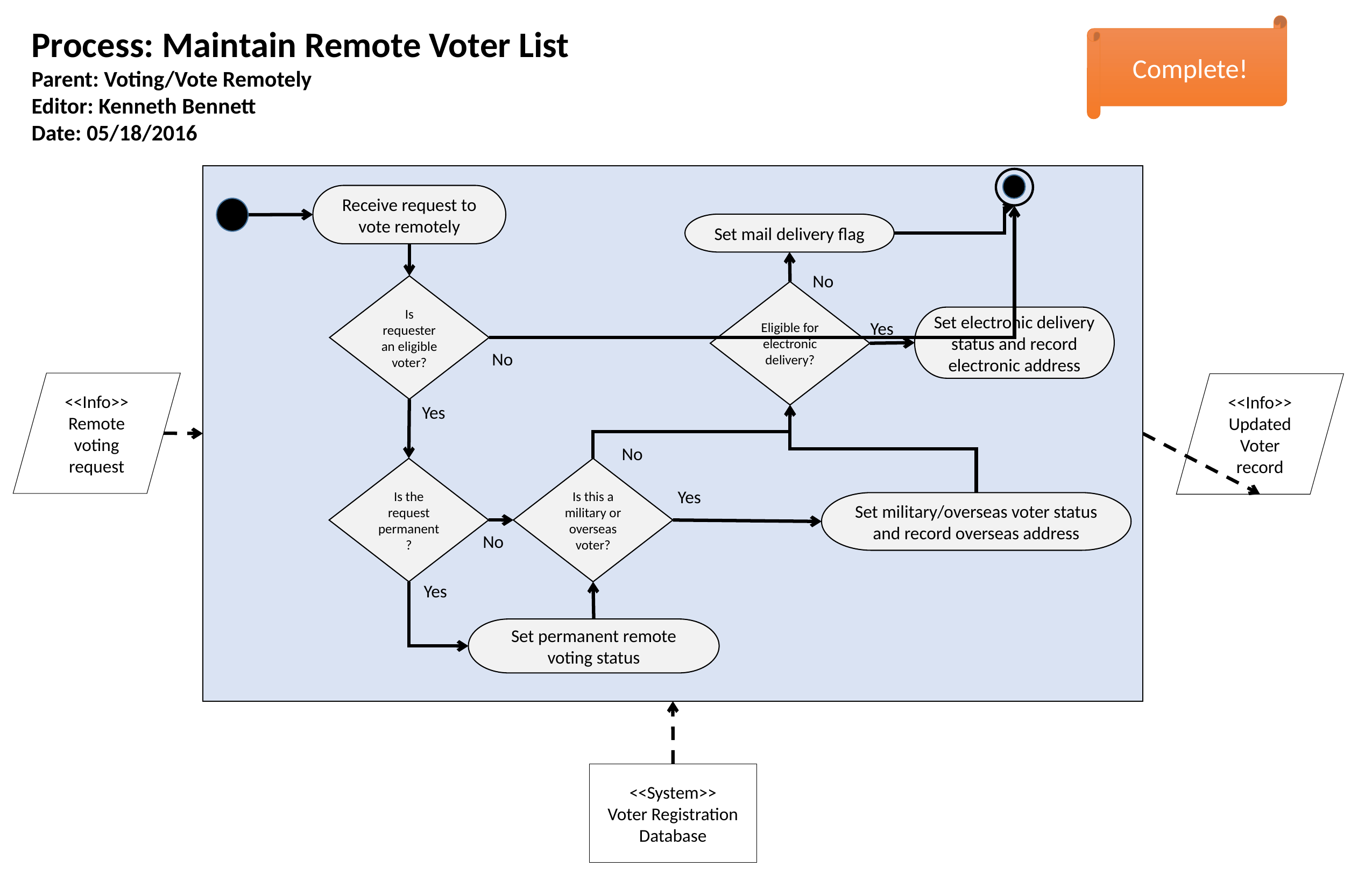

Complete!
Process: Maintain Remote Voter List
Parent: Voting/Vote Remotely
Editor: Kenneth Bennett
Date: 05/18/2016

Receive request to vote remotely

Set mail delivery flag
No
Is requester an eligible voter?
Eligible for electronic delivery?
Set electronic delivery status and record electronic address
Yes
No
<<Info>>
Remote voting request
<<Info>>
Updated Voter record
Yes
No
Is the request permanent?
Is this a military or overseas voter?
Yes
Set military/overseas voter status and record overseas address
No
Yes
Set permanent remote voting status
<<System>>
Voter Registration Database